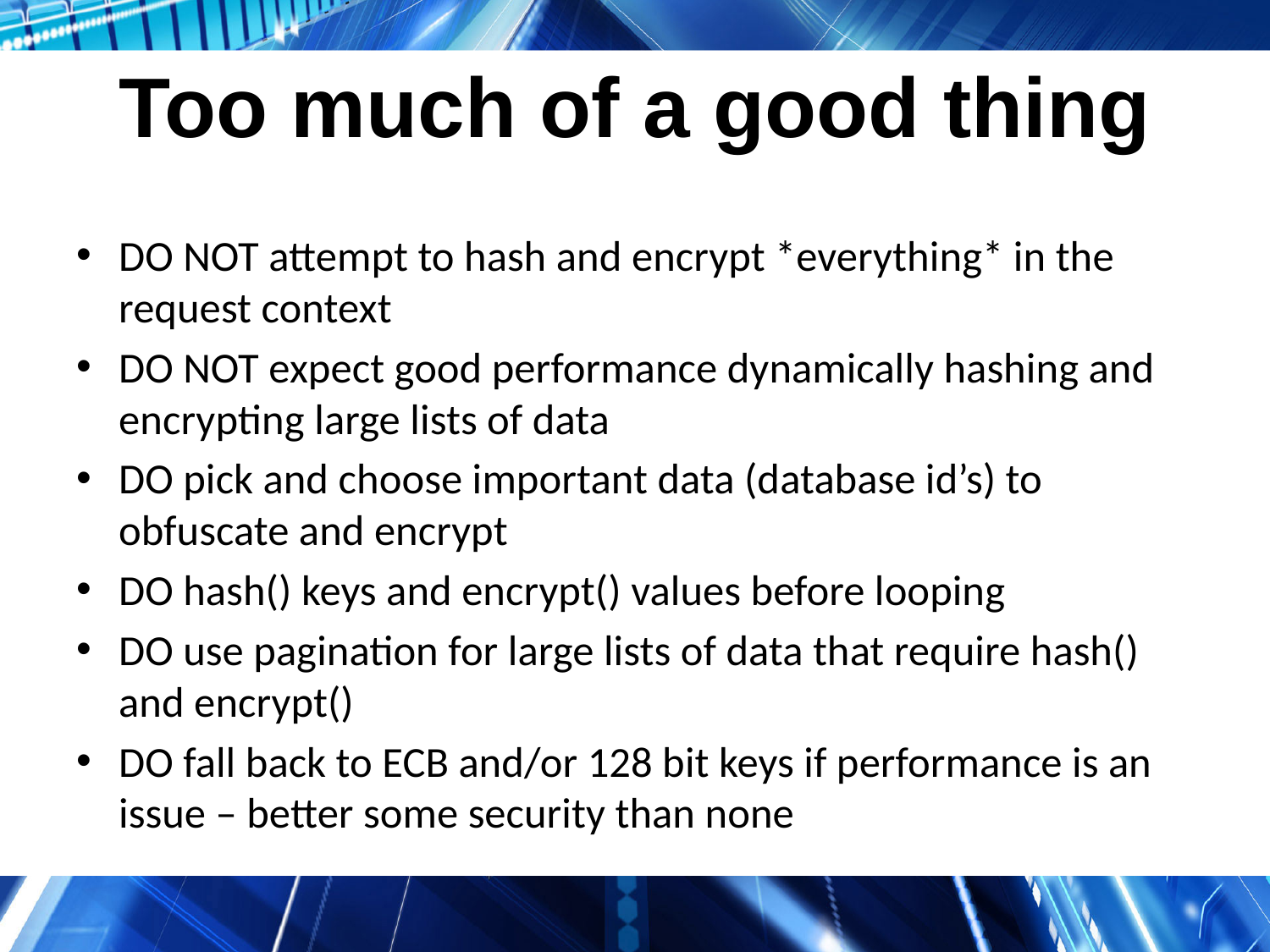

# Too much of a good thing
DO NOT attempt to hash and encrypt *everything* in the request context
DO NOT expect good performance dynamically hashing and encrypting large lists of data
DO pick and choose important data (database id’s) to obfuscate and encrypt
DO hash() keys and encrypt() values before looping
DO use pagination for large lists of data that require hash() and encrypt()
DO fall back to ECB and/or 128 bit keys if performance is an issue – better some security than none